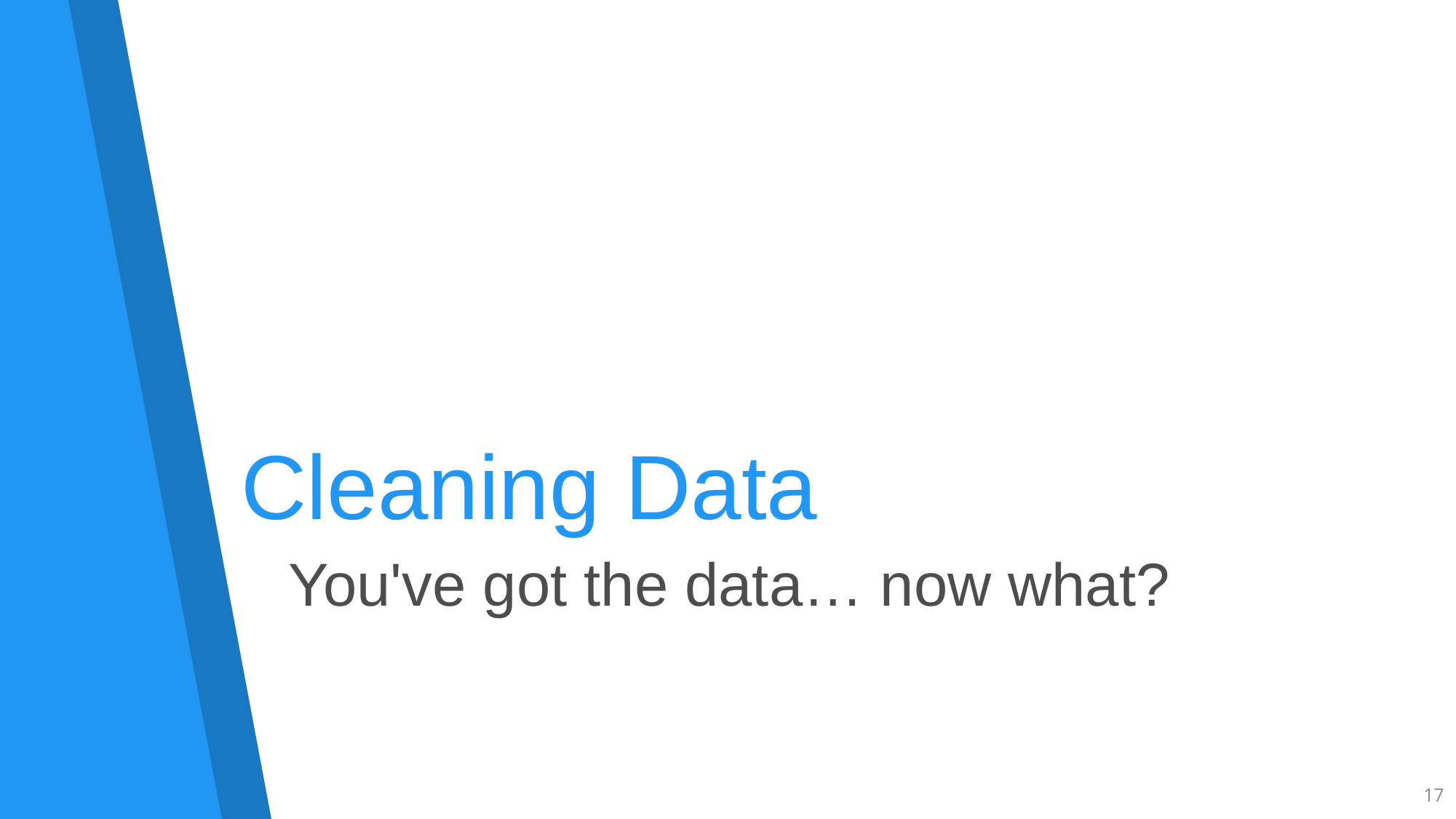

# Cleaning Data
You've got the data… now what?
17